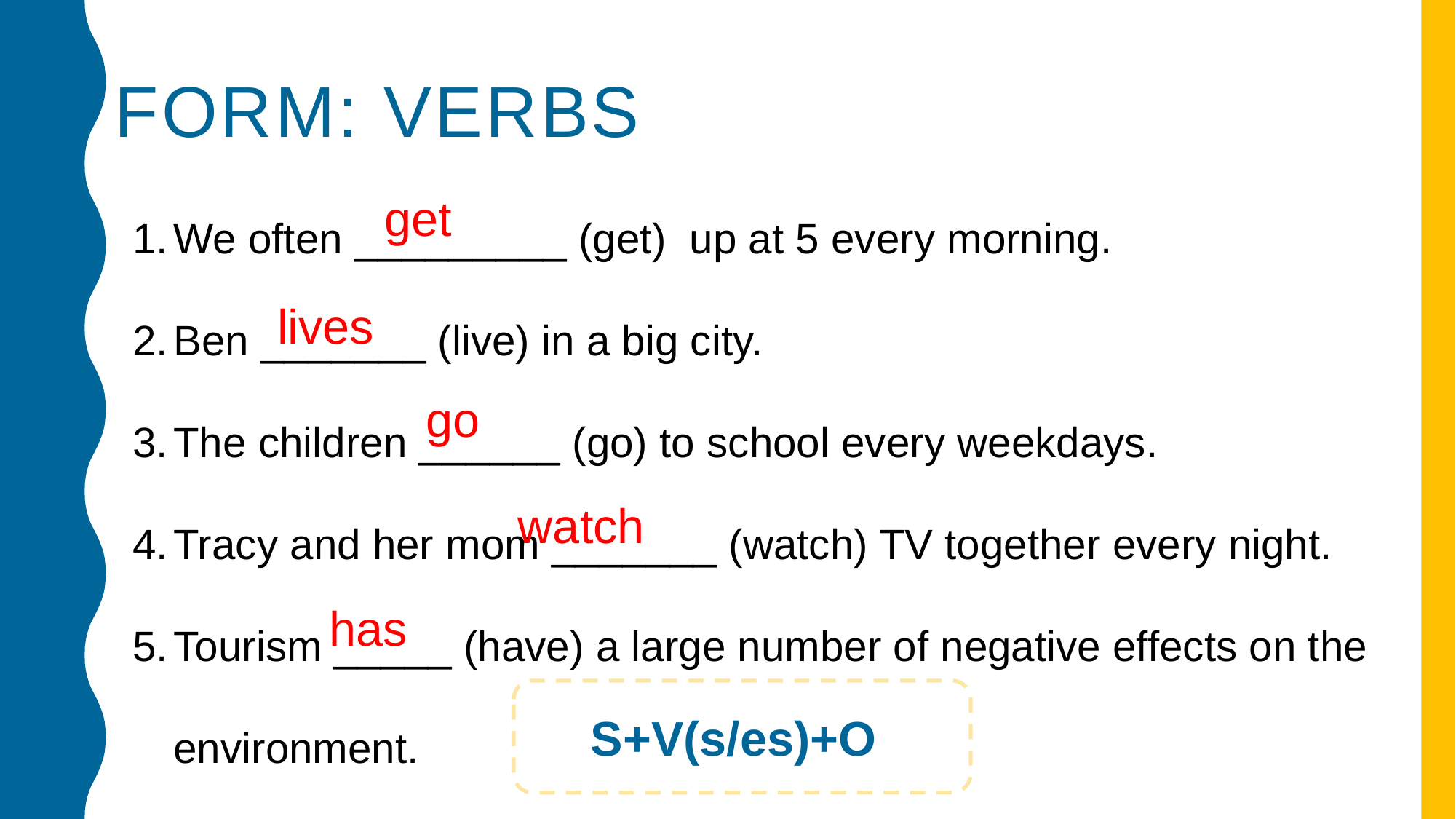

FORM: VERBS
We often _________ (get)  up at 5 every morning.
Ben _______ (live) in a big city.
The children ______ (go) to school every weekdays.
Tracy and her mom _______ (watch) TV together every night.
Tourism _____ (have) a large number of negative effects on the environment.
get
lives
go
watch
has

S+V(s/es)+O